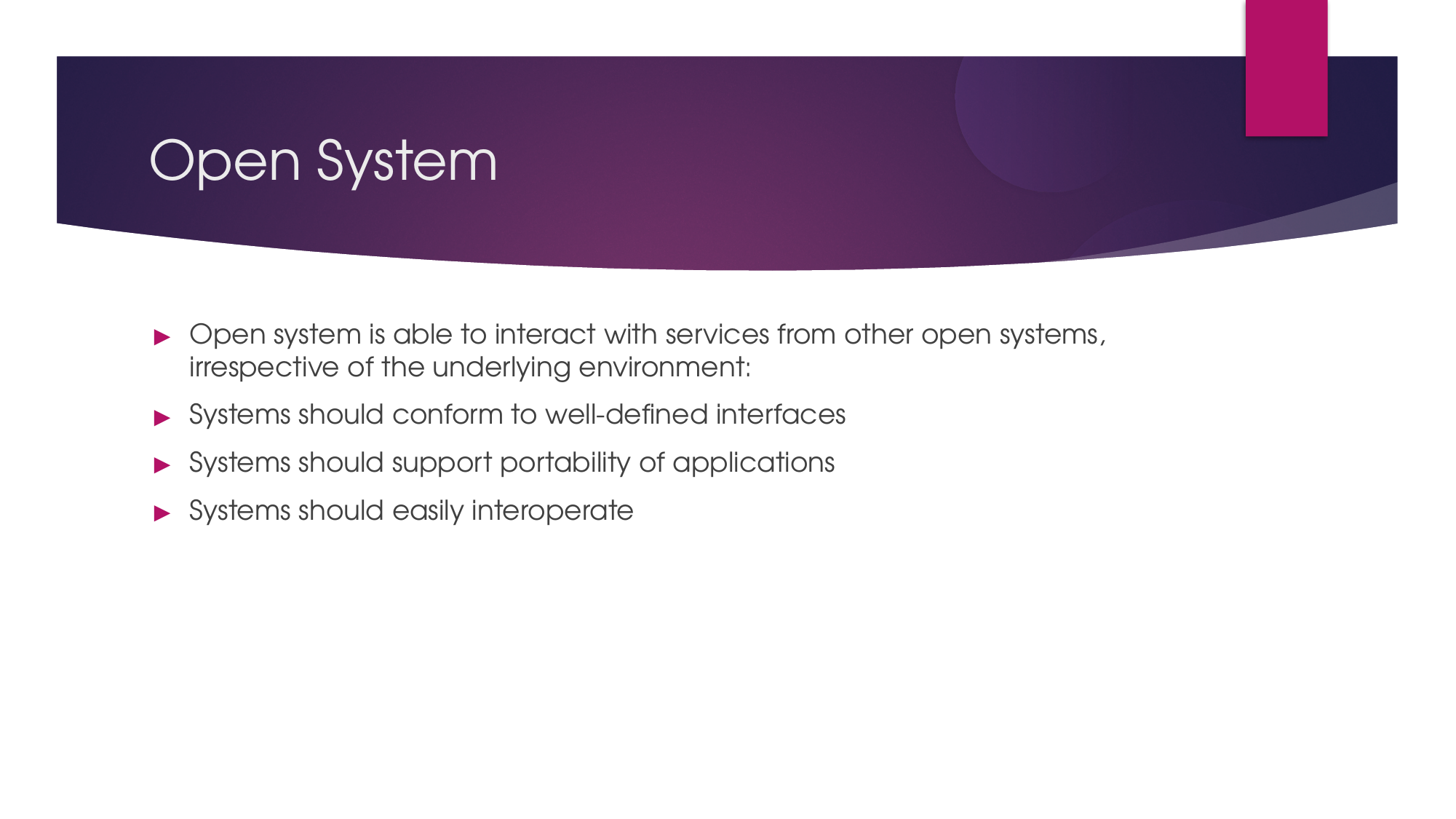

Open System
Open system is able to interact with services from other open systems, irrespective of the underlying environment:
Systems should conform to well-defined interfaces
Systems should support portability of applications
Systems should easily interoperate